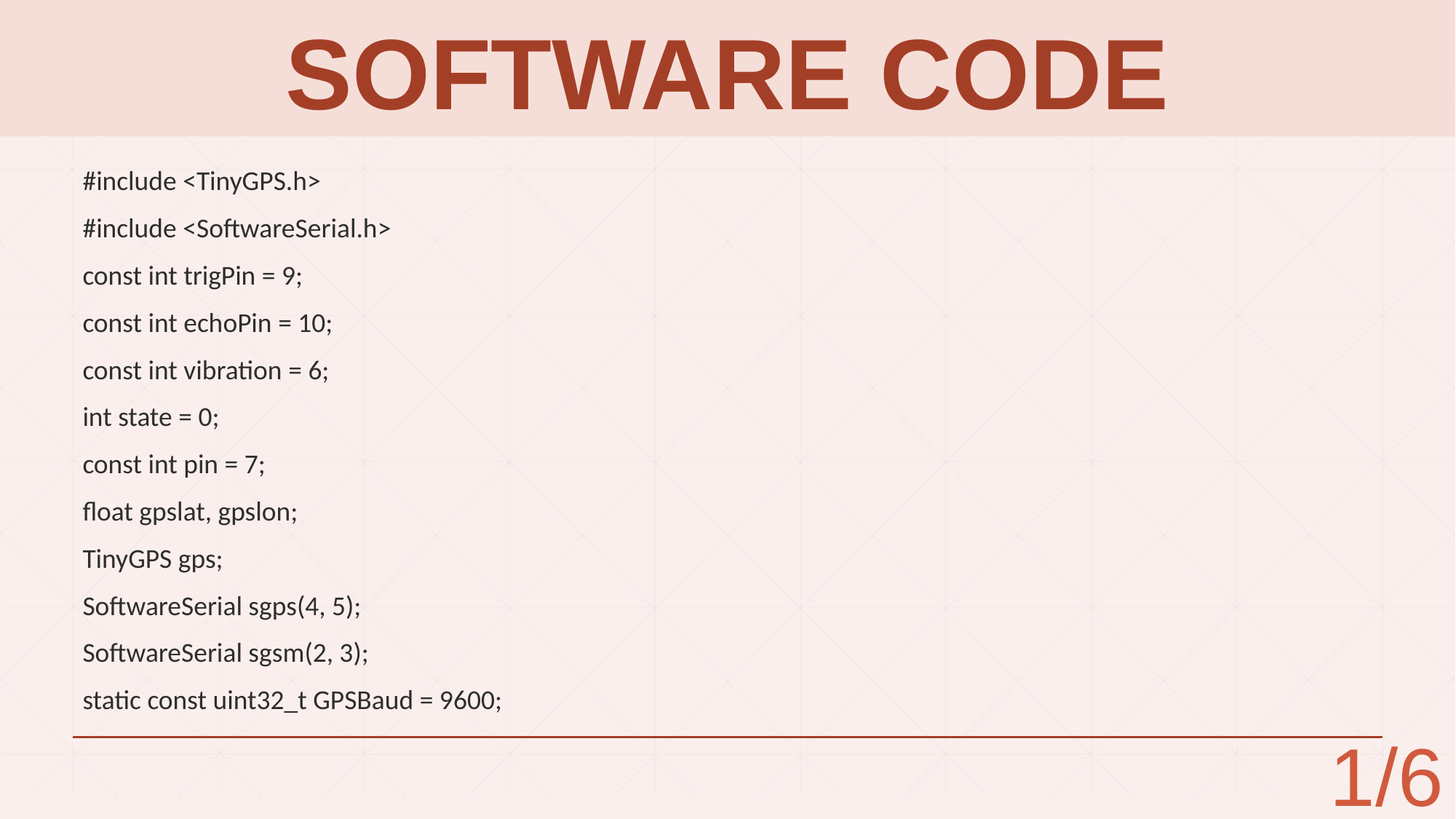

# SOFTWARE CODE
#include <TinyGPS.h>
#include <SoftwareSerial.h>
const int trigPin = 9;
const int echoPin = 10;
const int vibration = 6;
int state = 0;
const int pin = 7;
float gpslat, gpslon;
TinyGPS gps;
SoftwareSerial sgps(4, 5);
SoftwareSerial sgsm(2, 3);
static const uint32_t GPSBaud = 9600;

1/6